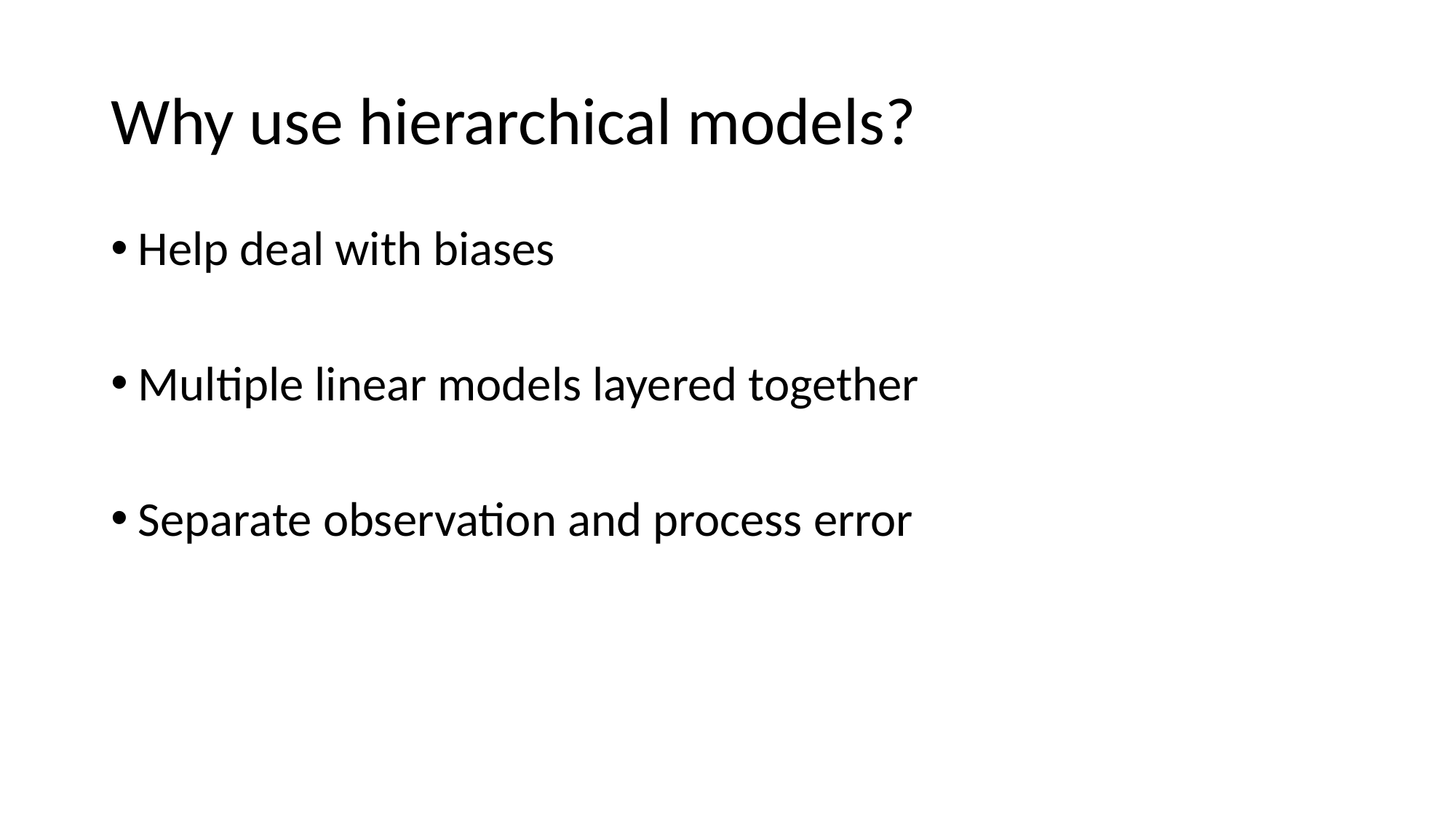

# Why use hierarchical models?
Help deal with biases

Multiple linear models layered together

Separate observation and process error